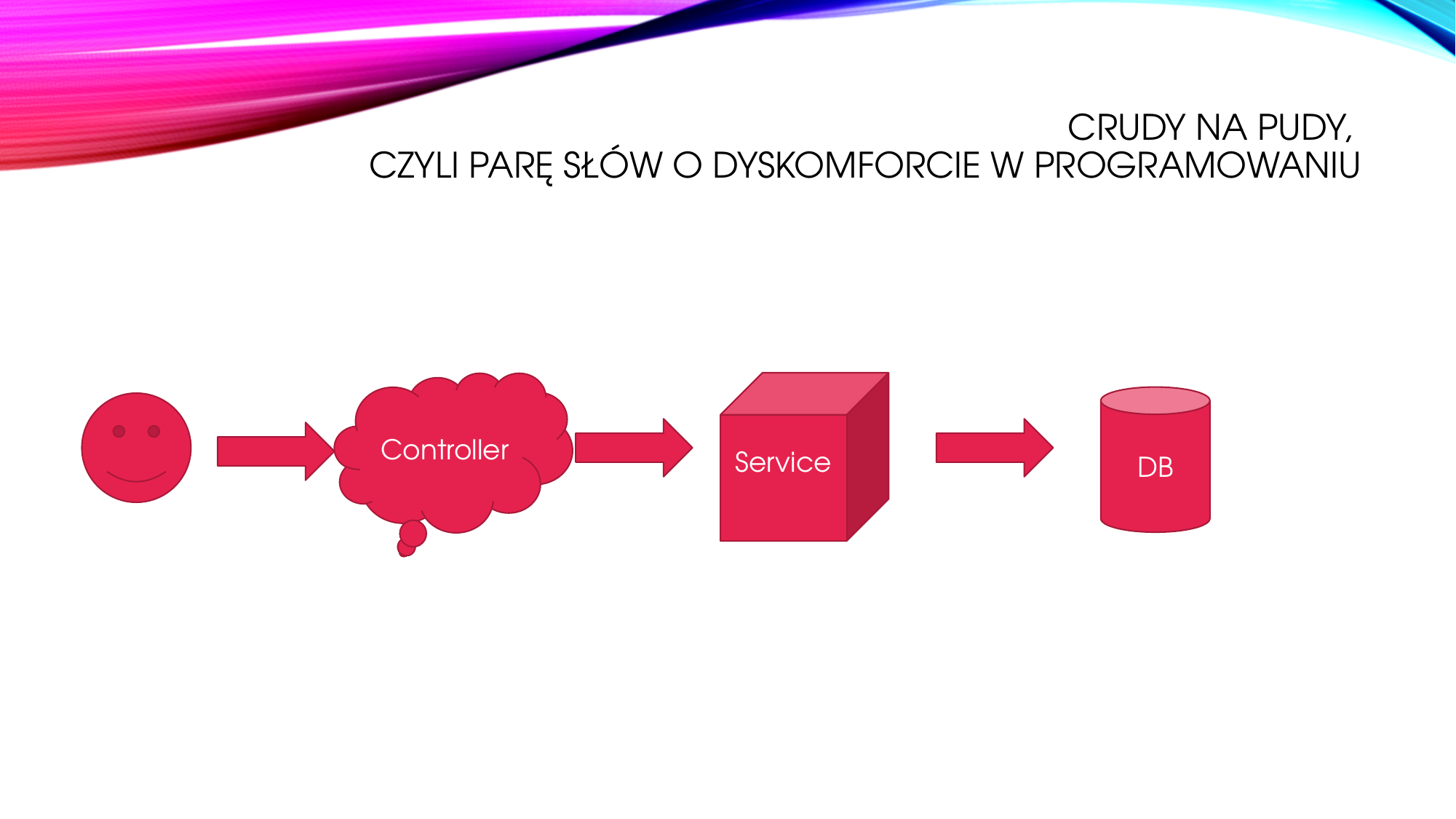

# CRUDY na pudy, czyli parę słów o dyskomforcie w programowaniu

Controller
Service

DB